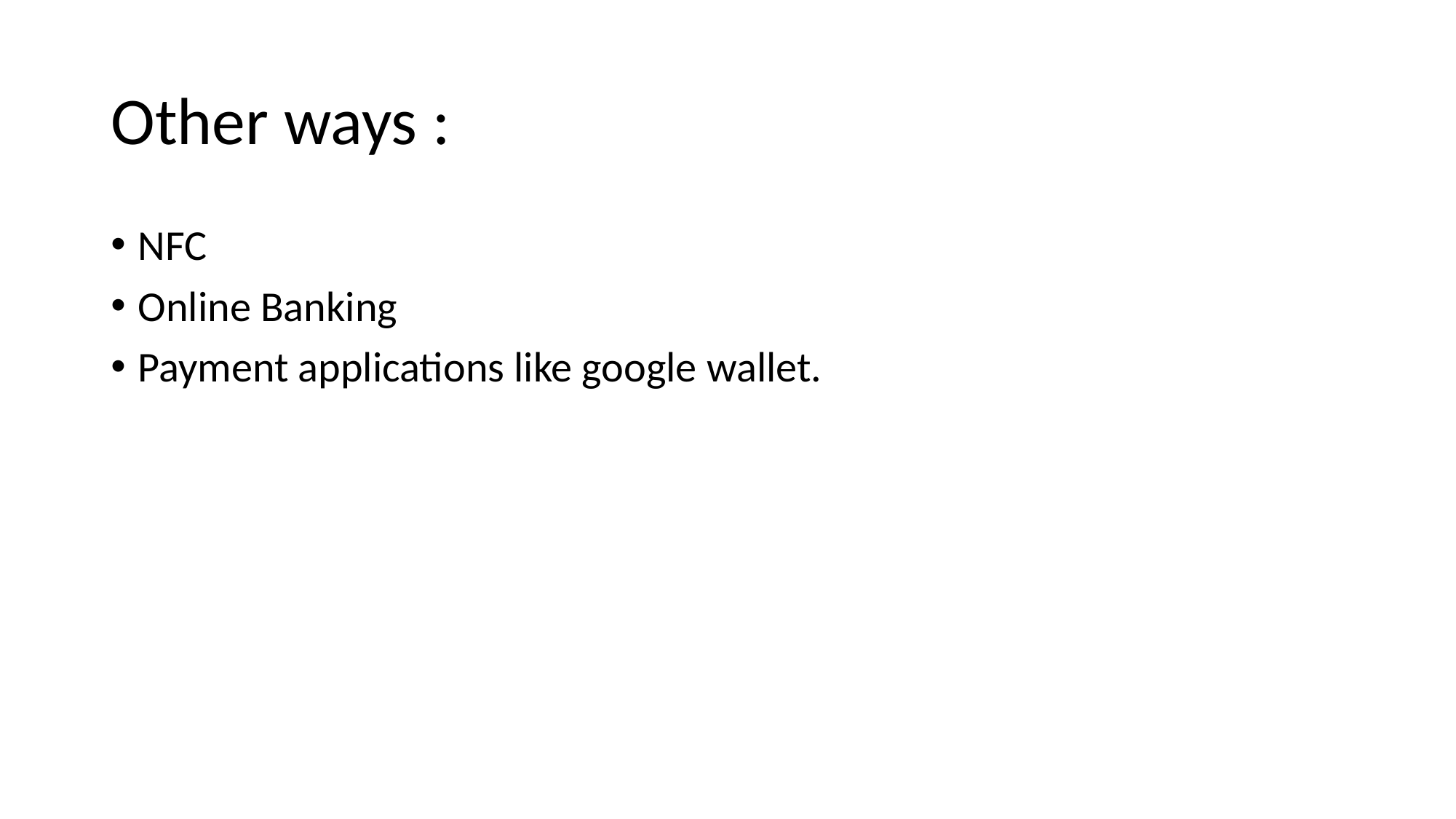

# Other ways :
NFC
Online Banking
Payment applications like google wallet.